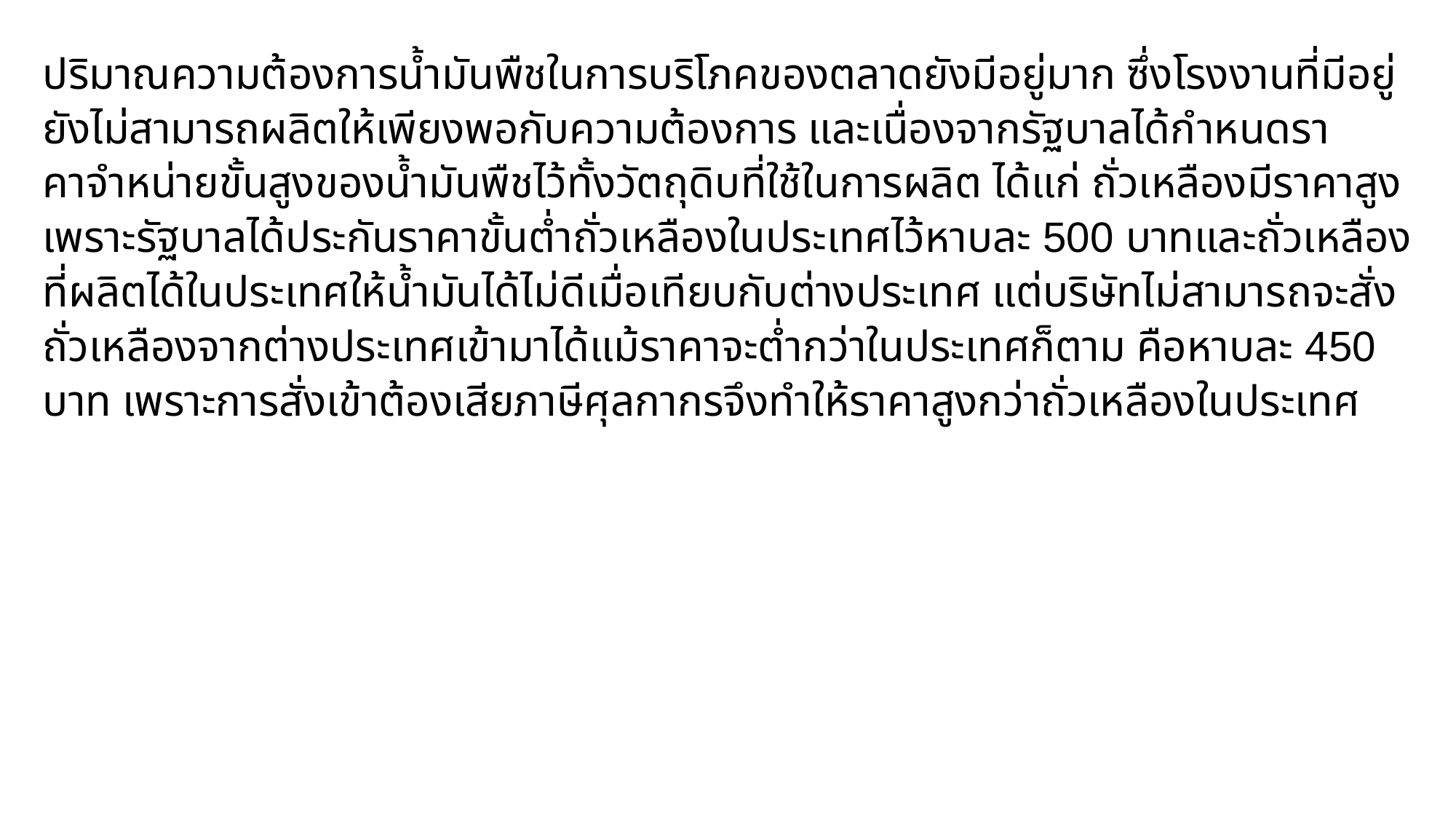

ปริมาณความต้องการน้ำมันพืชในการบริโภคของตลาดยังมีอยู่มาก ซึ่งโรงงานที่มีอยู่ยังไม่สามารถผลิตให้เพียงพอกับความต้องการ และเนื่องจากรัฐบาลได้กำหนดราคาจําหน่ายขั้นสูงของน้ำมันพืชไว้ทั้งวัตถุดิบที่ใช้ในการผลิต ได้แก่ ถั่วเหลืองมีราคาสูง เพราะรัฐบาลได้ประกันราคาขั้นต่ำถั่วเหลืองในประเทศไว้หาบละ 500 บาทและถั่วเหลืองที่ผลิตได้ในประเทศให้น้ำมันได้ไม่ดีเมื่อเทียบกับต่างประเทศ แต่บริษัทไม่สามารถจะสั่งถั่วเหลืองจากต่างประเทศเข้ามาได้แม้ราคาจะต่ำกว่าในประเทศก็ตาม คือหาบละ 450 บาท เพราะการสั่งเข้าต้องเสียภาษีศุลกากรจึงทำให้ราคาสูงกว่าถั่วเหลืองในประเทศ